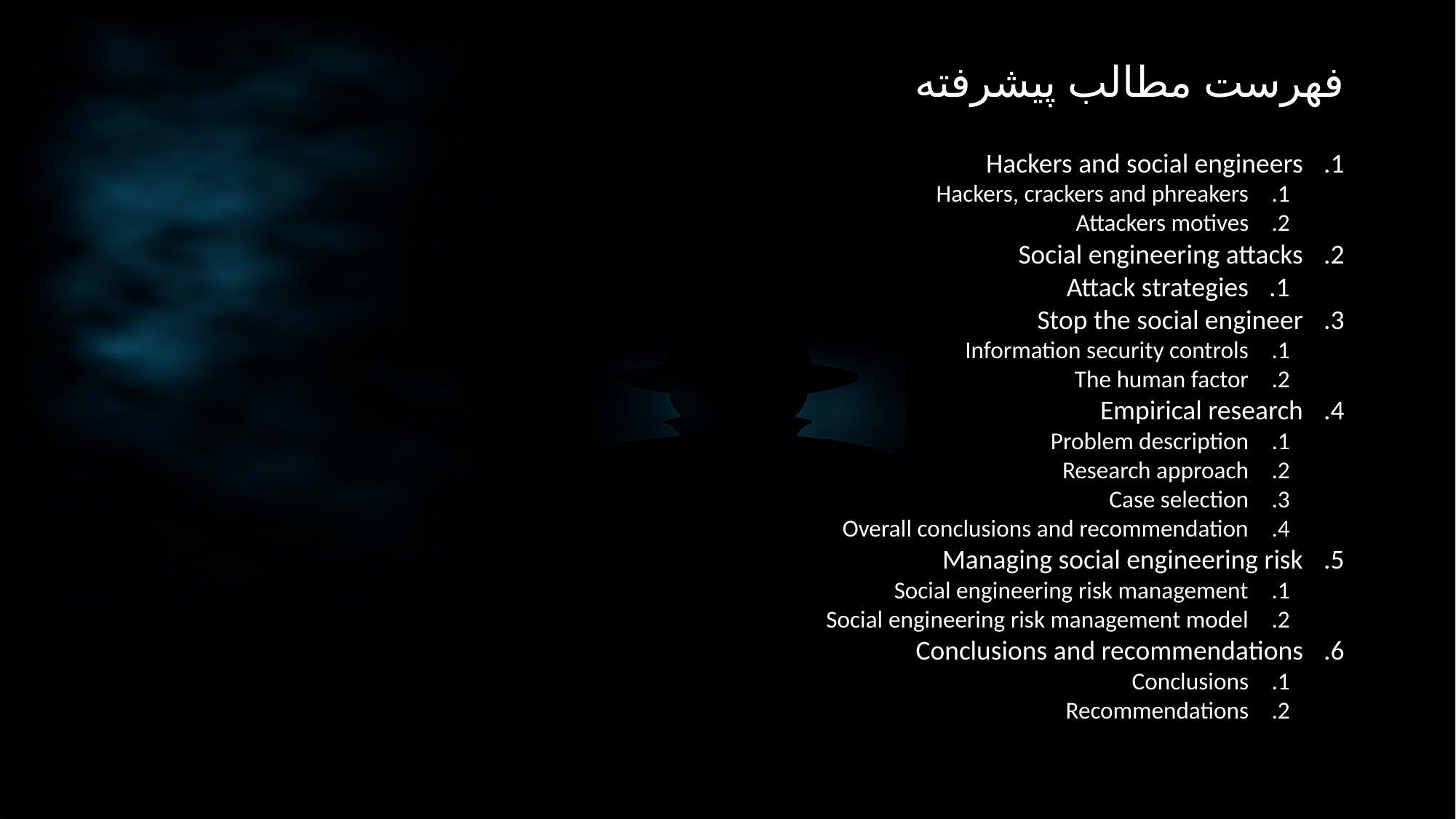

# فهرست مطالب پیشرفته
Hackers and social engineers
Hackers, crackers and phreakers
Attackers motives
Social engineering attacks
Attack strategies
Stop the social engineer
Information security controls
The human factor
Empirical research
Problem description
Research approach
Case selection
Overall conclusions and recommendation
Managing social engineering risk
Social engineering risk management
Social engineering risk management model
Conclusions and recommendations
Conclusions
Recommendations